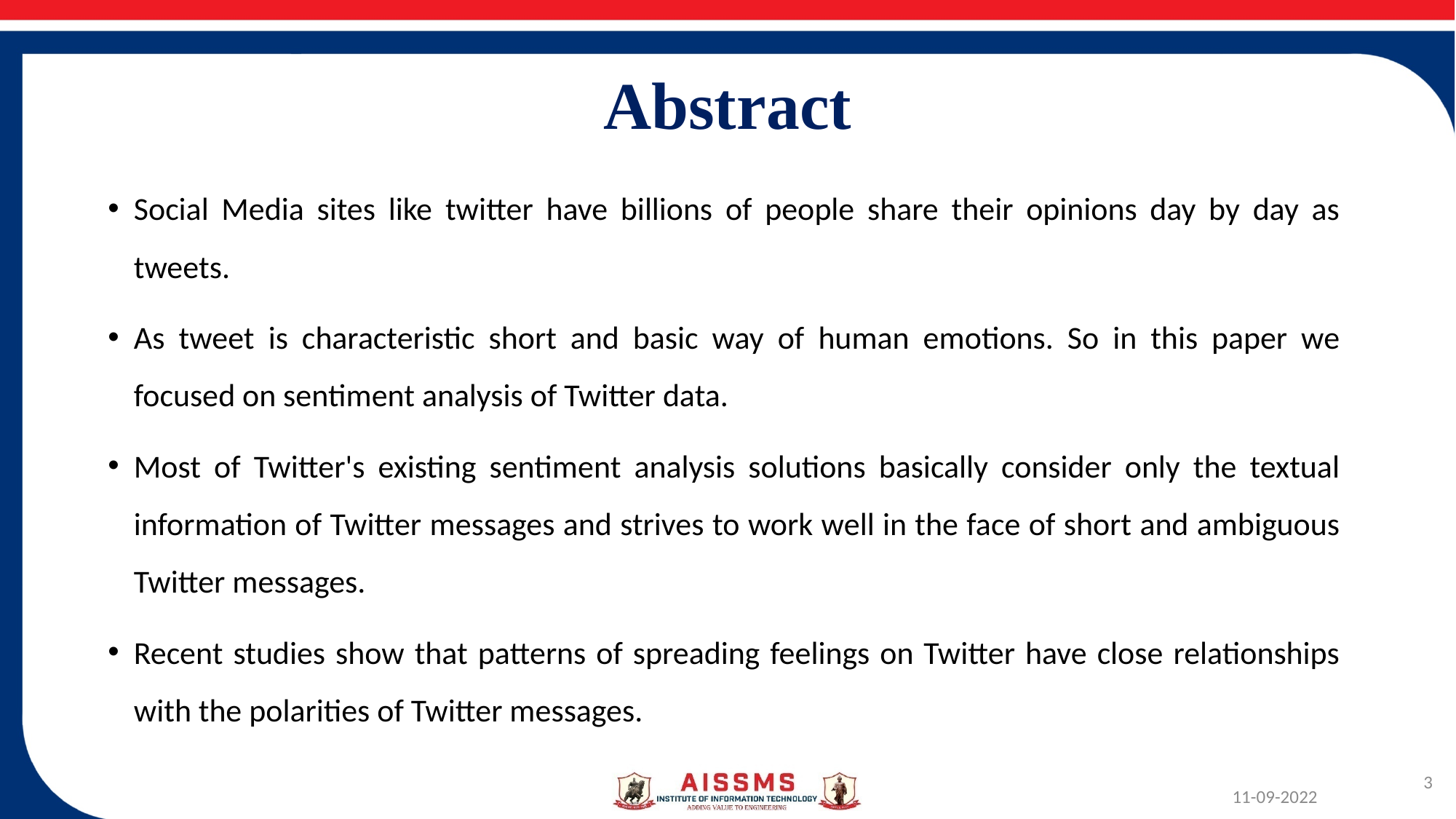

# Abstract
Social Media sites like twitter have billions of people share their opinions day by day as tweets.
As tweet is characteristic short and basic way of human emotions. So in this paper we focused on sentiment analysis of Twitter data.
Most of Twitter's existing sentiment analysis solutions basically consider only the textual information of Twitter messages and strives to work well in the face of short and ambiguous Twitter messages.
Recent studies show that patterns of spreading feelings on Twitter have close relationships with the polarities of Twitter messages.

3
11-09-2022